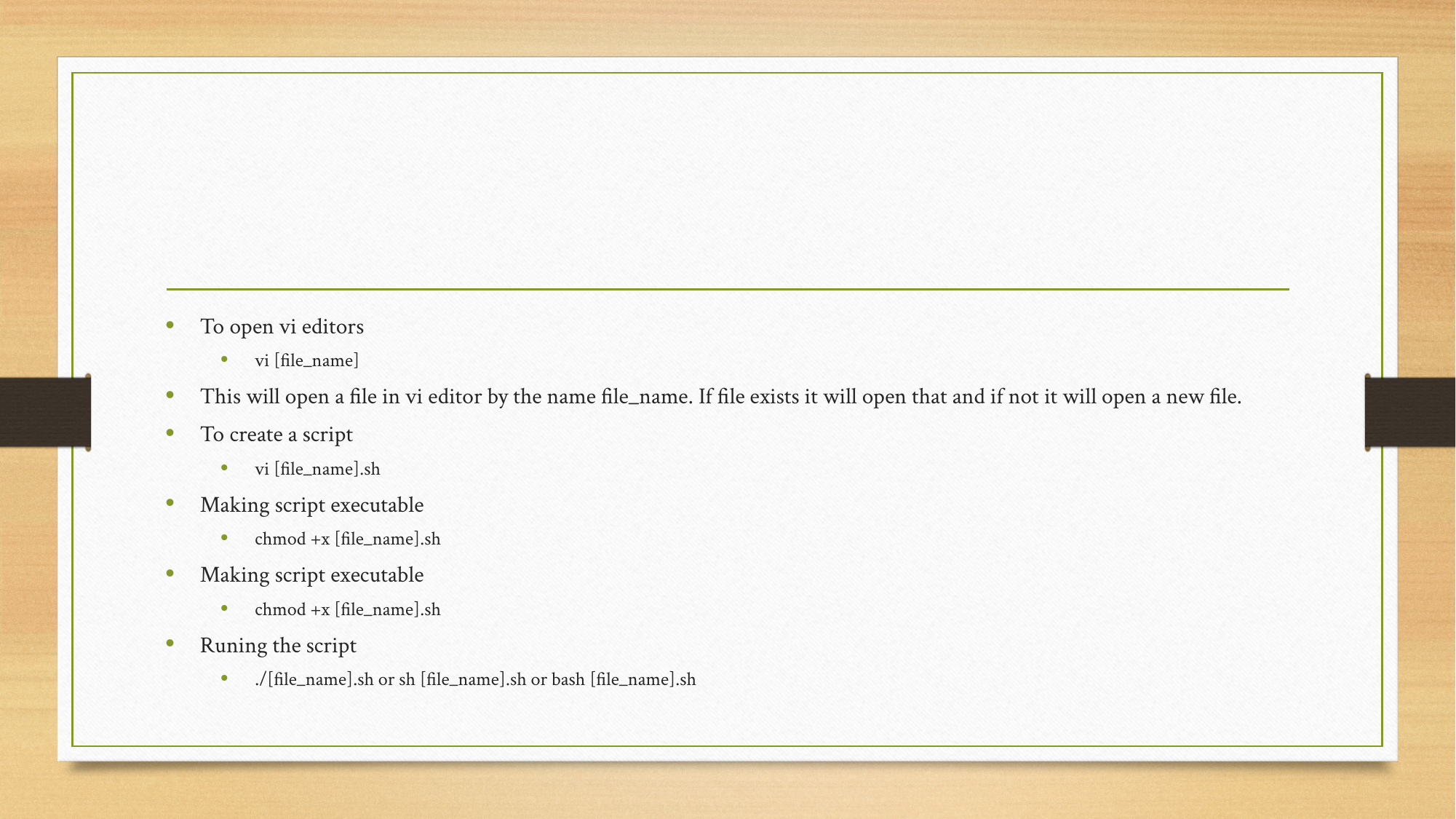

#
To open vi editors
vi [file_name]
This will open a file in vi editor by the name file_name. If file exists it will open that and if not it will open a new file.
To create a script
vi [file_name].sh
Making script executable
chmod +x [file_name].sh
Making script executable
chmod +x [file_name].sh
Runing the script
./[file_name].sh or sh [file_name].sh or bash [file_name].sh